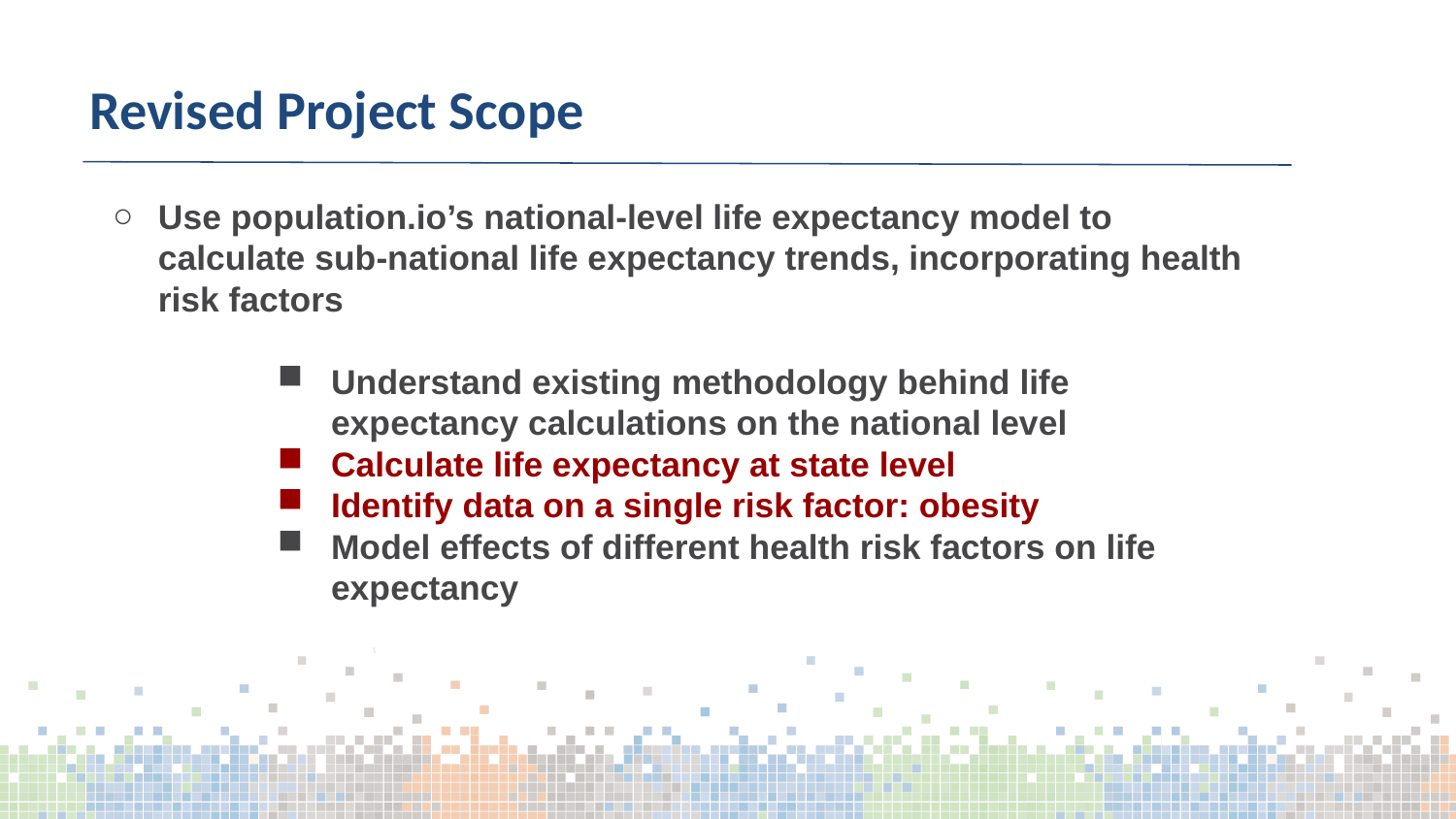

# Revised Project Scope
Use population.io’s national-level life expectancy model to calculate sub-national life expectancy trends, incorporating health risk factors

Understand existing methodology behind life expectancy calculations on the national level
Calculate life expectancy at state level
Identify data on a single risk factor: obesity
Model effects of different health risk factors on life expectancy